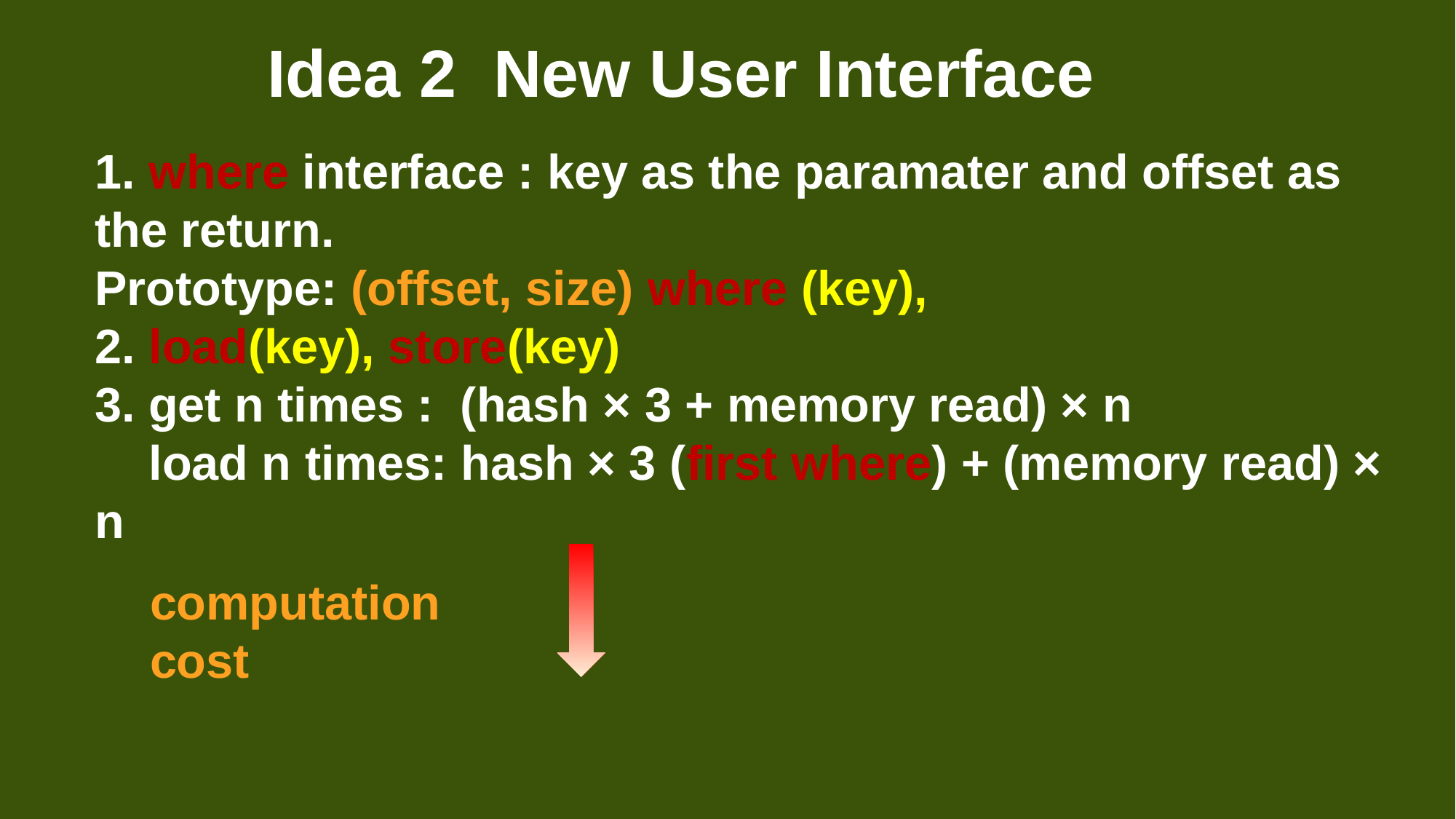

Idea 2  New User Interface
1. where interface : key as the paramater and offset as the return.
Prototype: (offset, size) where (key),
2. load(key), store(key)
3. get n times :  (hash × 3 + memory read) × n
    load n times: hash × 3 (first where) + (memory read) × n

computation cost